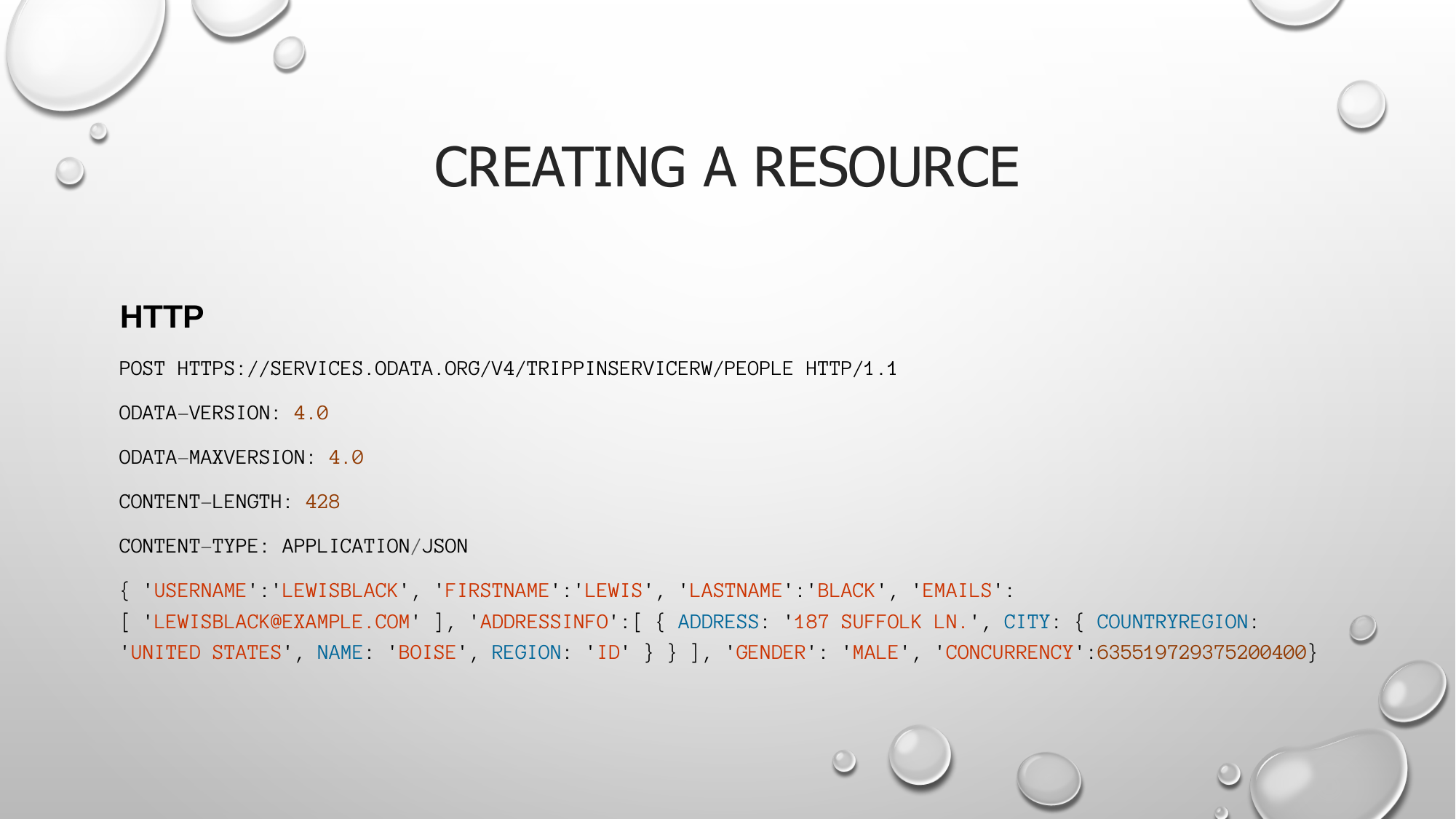

# Creating a Resource
HTTP
POST https://services.odata.org/v4/TripPinServiceRW/People HTTP/1.1
OData-Version: 4.0
OData-MaxVersion: 4.0
Content-Length: 428
Content-Type: application/json
{ 'UserName':'lewisblack', 'FirstName':'Lewis', 'LastName':'Black', 'Emails':[ 'lewisblack@example.com' ], 'AddressInfo':[ { Address: '187 Suffolk Ln.', City: { CountryRegion: 'United States', Name: 'Boise', Region: 'ID' } } ], 'Gender': 'Male', 'Concurrency':635519729375200400}